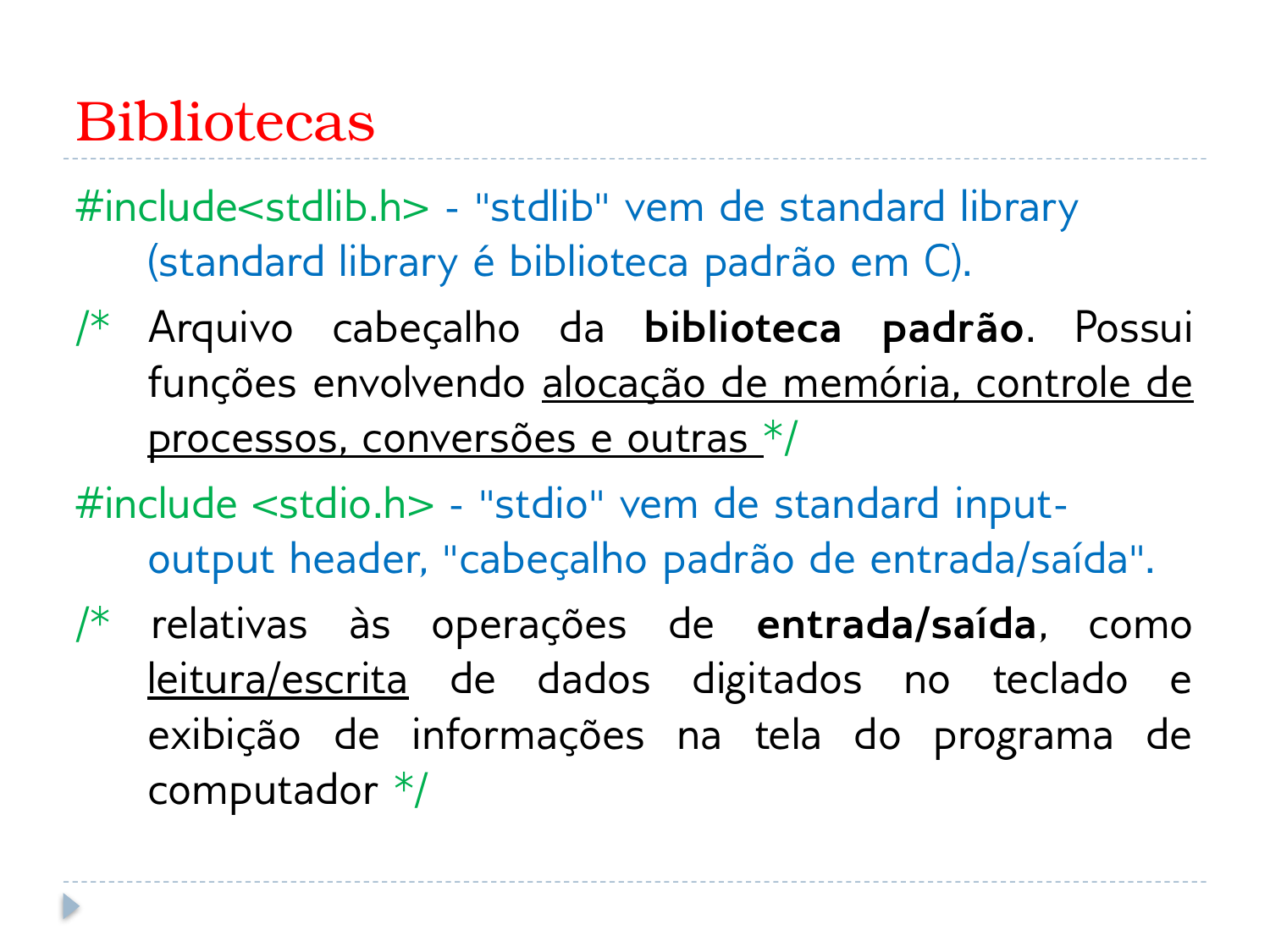

# Bibliotecas
#include<stdlib.h> - "stdlib" vem de standard library (standard library é biblioteca padrão em C).
/* Arquivo cabeçalho da biblioteca padrão. Possui funções envolvendo alocação de memória, controle de processos, conversões e outras */
#include <stdio.h> - "stdio" vem de standard input-output header, "cabeçalho padrão de entrada/saída".
/* relativas às operações de entrada/saída, como leitura/escrita de dados digitados no teclado e exibição de informações na tela do programa de computador */